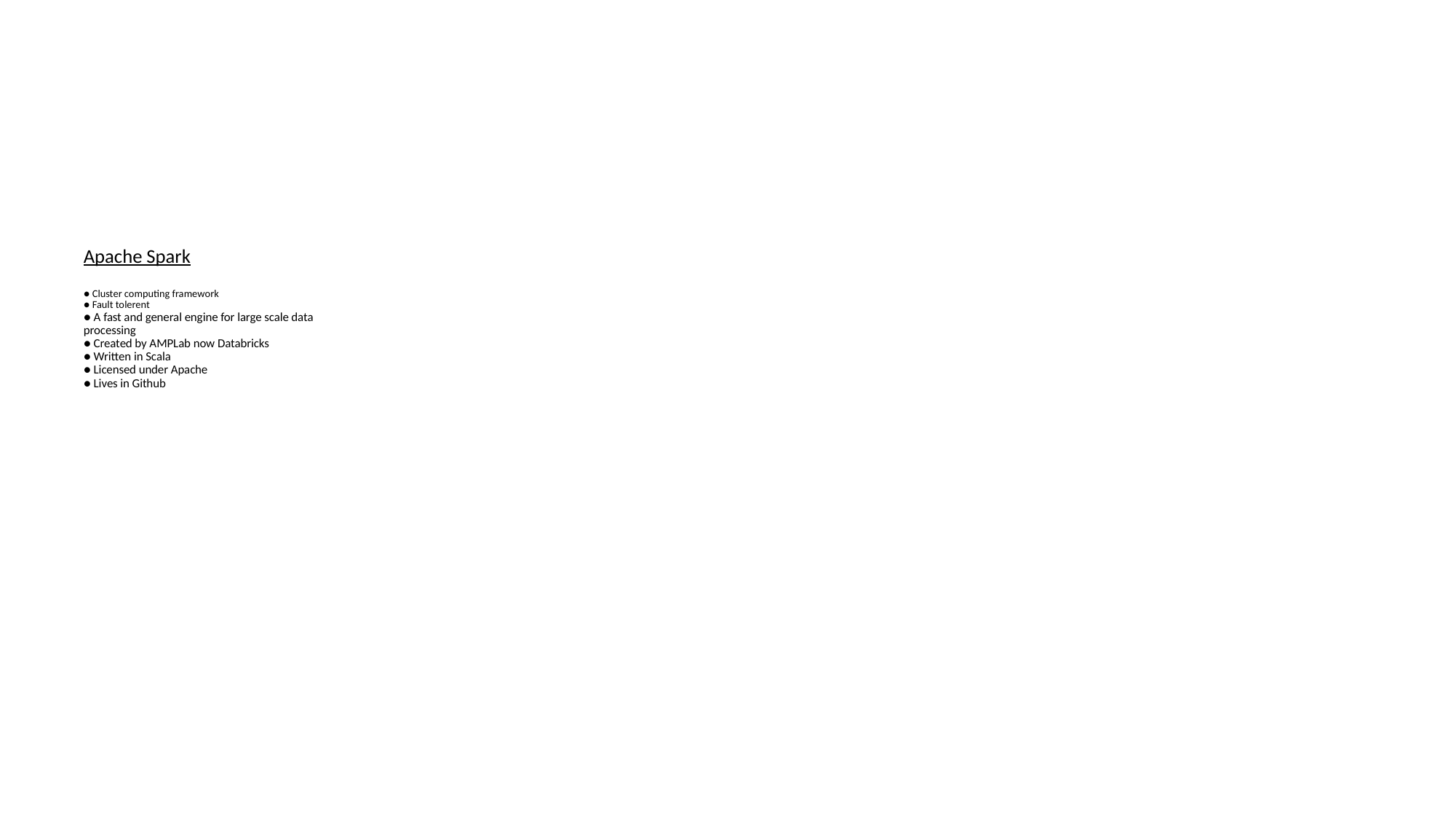

# Apache Spark ● Cluster computing framework ● Fault tolerent ● A fast and general engine for large scale data processing ● Created by AMPLab now Databricks ● Written in Scala ● Licensed under Apache ● Lives in Github